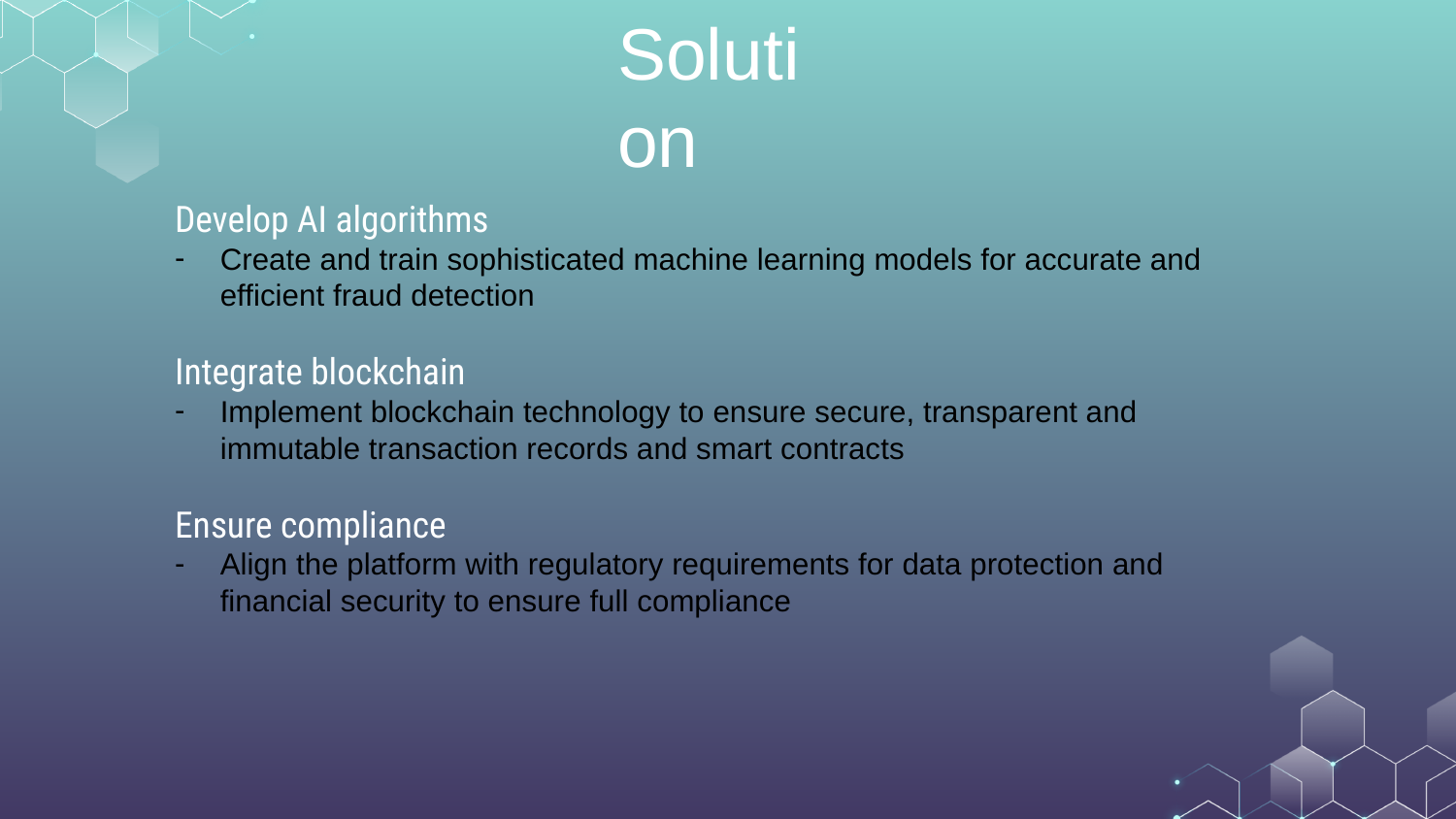

Solution
Develop AI algorithms
Create and train sophisticated machine learning models for accurate and efficient fraud detection
Integrate blockchain
Implement blockchain technology to ensure secure, transparent and immutable transaction records and smart contracts

Ensure compliance
Align the platform with regulatory requirements for data protection and financial security to ensure full compliance